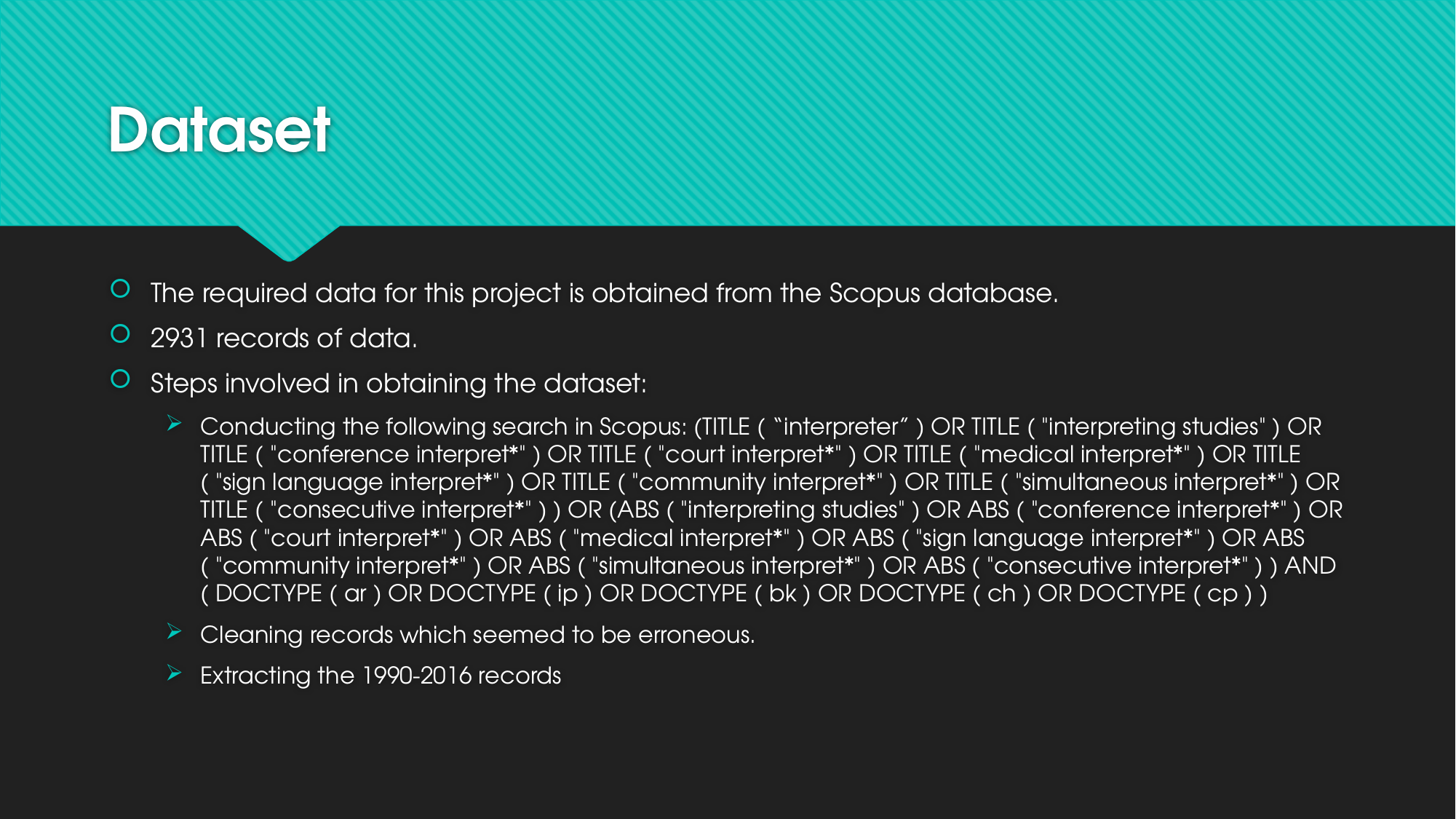

# Dataset
The required data for this project is obtained from the Scopus database.
2931 records of data.
Steps involved in obtaining the dataset:
Conducting the following search in Scopus: (TITLE ( “interpreter” ) OR TITLE ( "interpreting studies" ) OR TITLE ( "conference interpret*" ) OR TITLE ( "court interpret*" ) OR TITLE ( "medical interpret*" ) OR TITLE ( "sign language interpret*" ) OR TITLE ( "community interpret*" ) OR TITLE ( "simultaneous interpret*" ) OR TITLE ( "consecutive interpret*" ) ) OR (ABS ( "interpreting studies" ) OR ABS ( "conference interpret*" ) OR ABS ( "court interpret*" ) OR ABS ( "medical interpret*" ) OR ABS ( "sign language interpret*" ) OR ABS ( "community interpret*" ) OR ABS ( "simultaneous interpret*" ) OR ABS ( "consecutive interpret*" ) ) AND ( DOCTYPE ( ar ) OR DOCTYPE ( ip ) OR DOCTYPE ( bk ) OR DOCTYPE ( ch ) OR DOCTYPE ( cp ) )
Cleaning records which seemed to be erroneous.
Extracting the 1990-2016 records